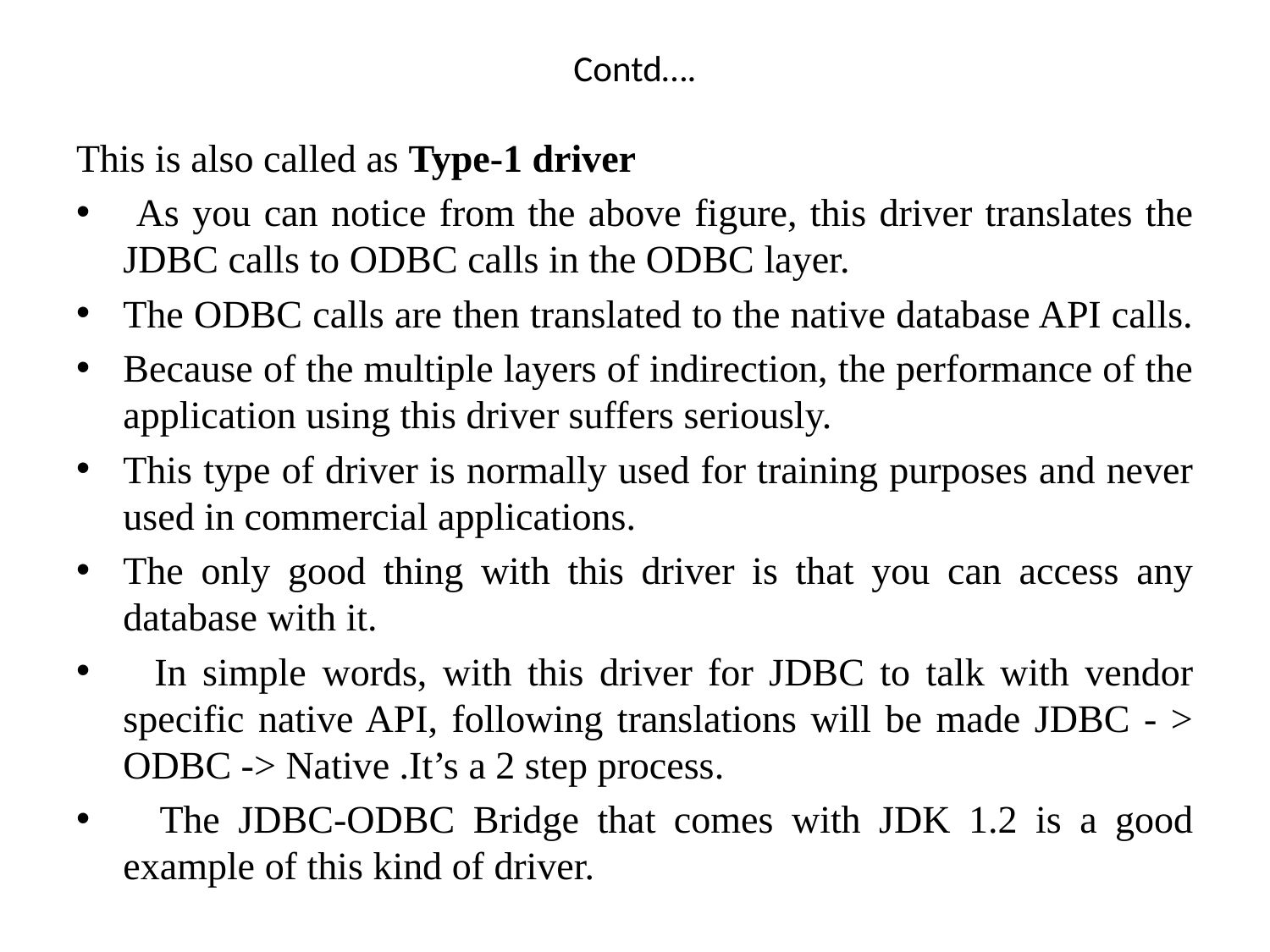

# Contd….
This is also called as Type-1 driver
 As you can notice from the above figure, this driver translates the JDBC calls to ODBC calls in the ODBC layer.
The ODBC calls are then translated to the native database API calls.
Because of the multiple layers of indirection, the performance of the application using this driver suffers seriously.
This type of driver is normally used for training purposes and never used in commercial applications.
The only good thing with this driver is that you can access any database with it.
  In simple words, with this driver for JDBC to talk with vendor specific native API, following translations will be made JDBC - > ODBC -> Native .It’s a 2 step process.
  The JDBC-ODBC Bridge that comes with JDK 1.2 is a good example of this kind of driver.